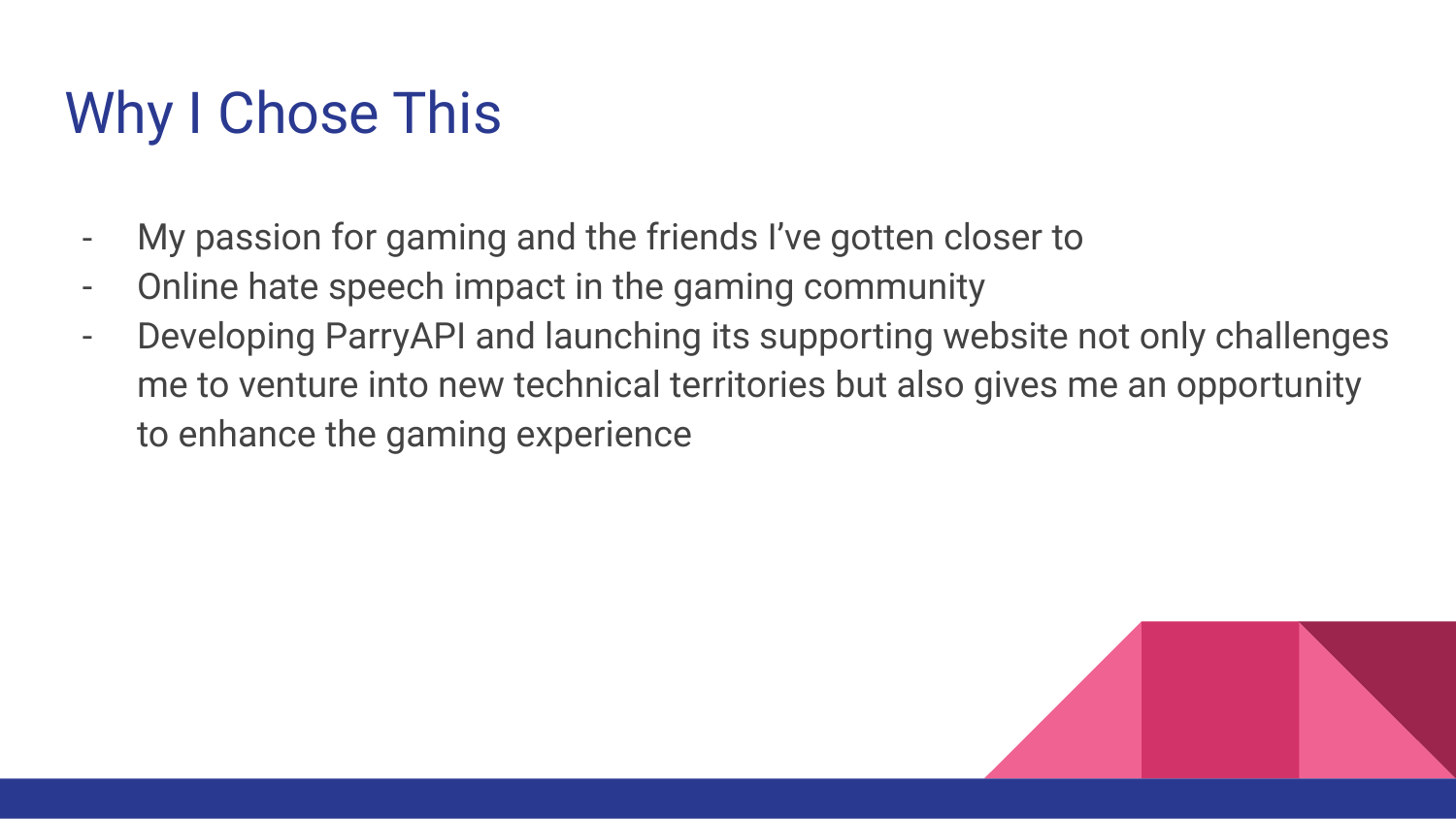

# Why I Chose This
My passion for gaming and the friends I’ve gotten closer to
Online hate speech impact in the gaming community
Developing ParryAPI and launching its supporting website not only challenges me to venture into new technical territories but also gives me an opportunity to enhance the gaming experience